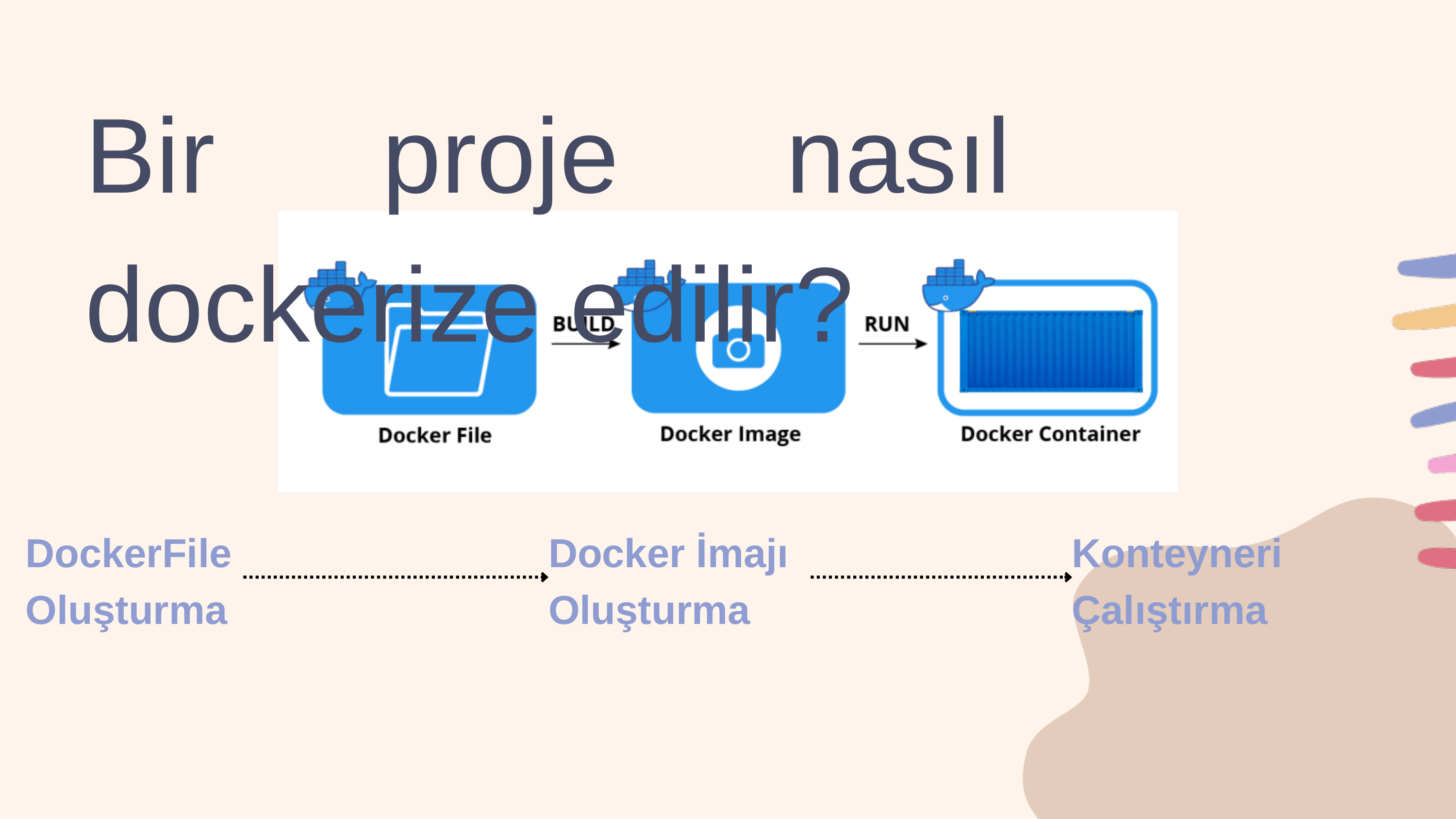

Bir proje nasıl dockerize edilir?

DockerFile Oluşturma
Docker İmajı Oluşturma
Konteyneri Çalıştırma